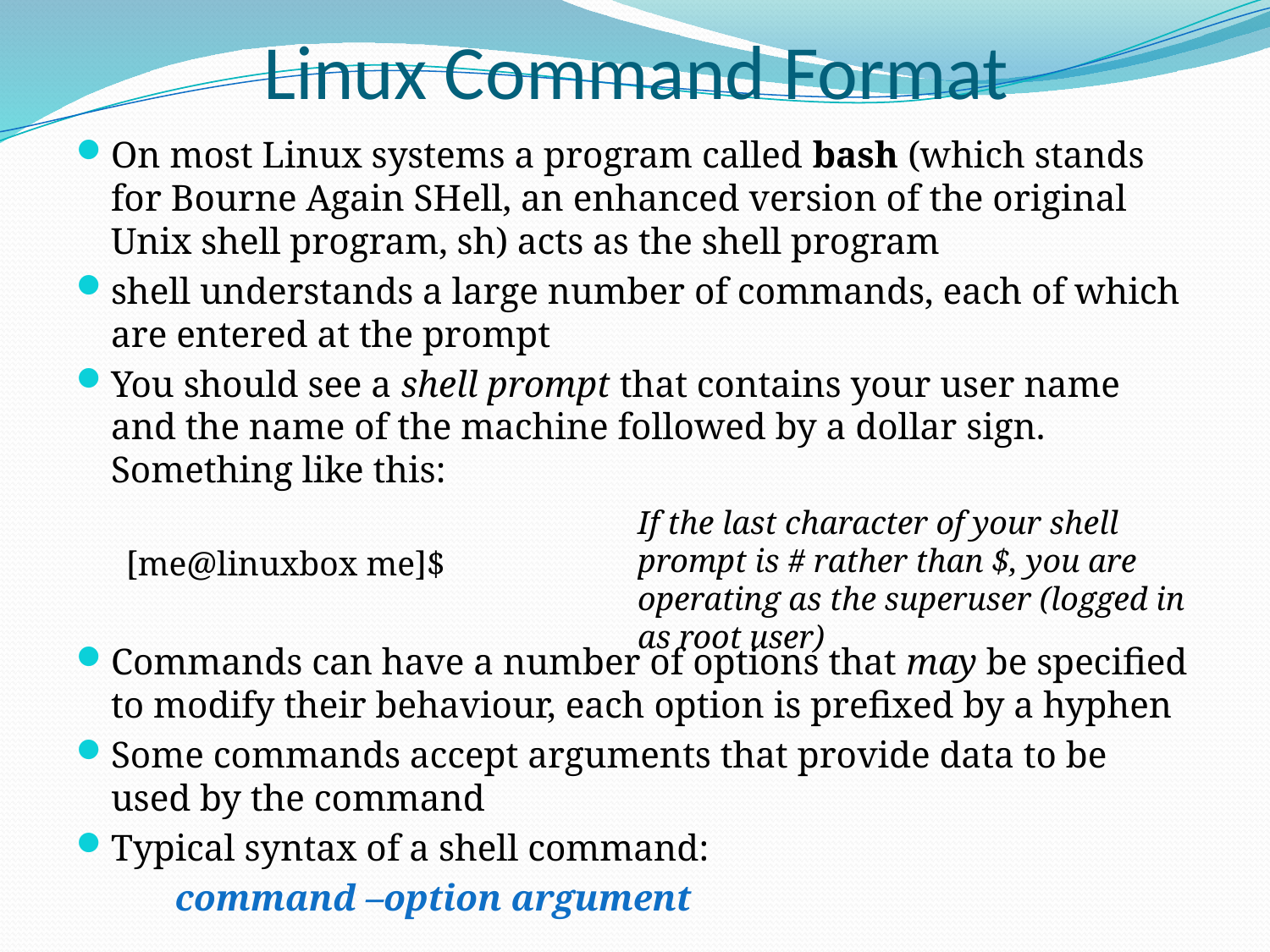

# Linux Command Format
On most Linux systems a program called bash (which stands for Bourne Again SHell, an enhanced version of the original Unix shell program, sh) acts as the shell program
shell understands a large number of commands, each of which are entered at the prompt
You should see a shell prompt that contains your user name and the name of the machine followed by a dollar sign. Something like this:

	[me@linuxbox me]$

Commands can have a number of options that may be specified to modify their behaviour, each option is prefixed by a hyphen
Some commands accept arguments that provide data to be used by the command
Typical syntax of a shell command:
		command –option argument

If the last character of your shell prompt is # rather than $, you are operating as the superuser (logged in as root user)